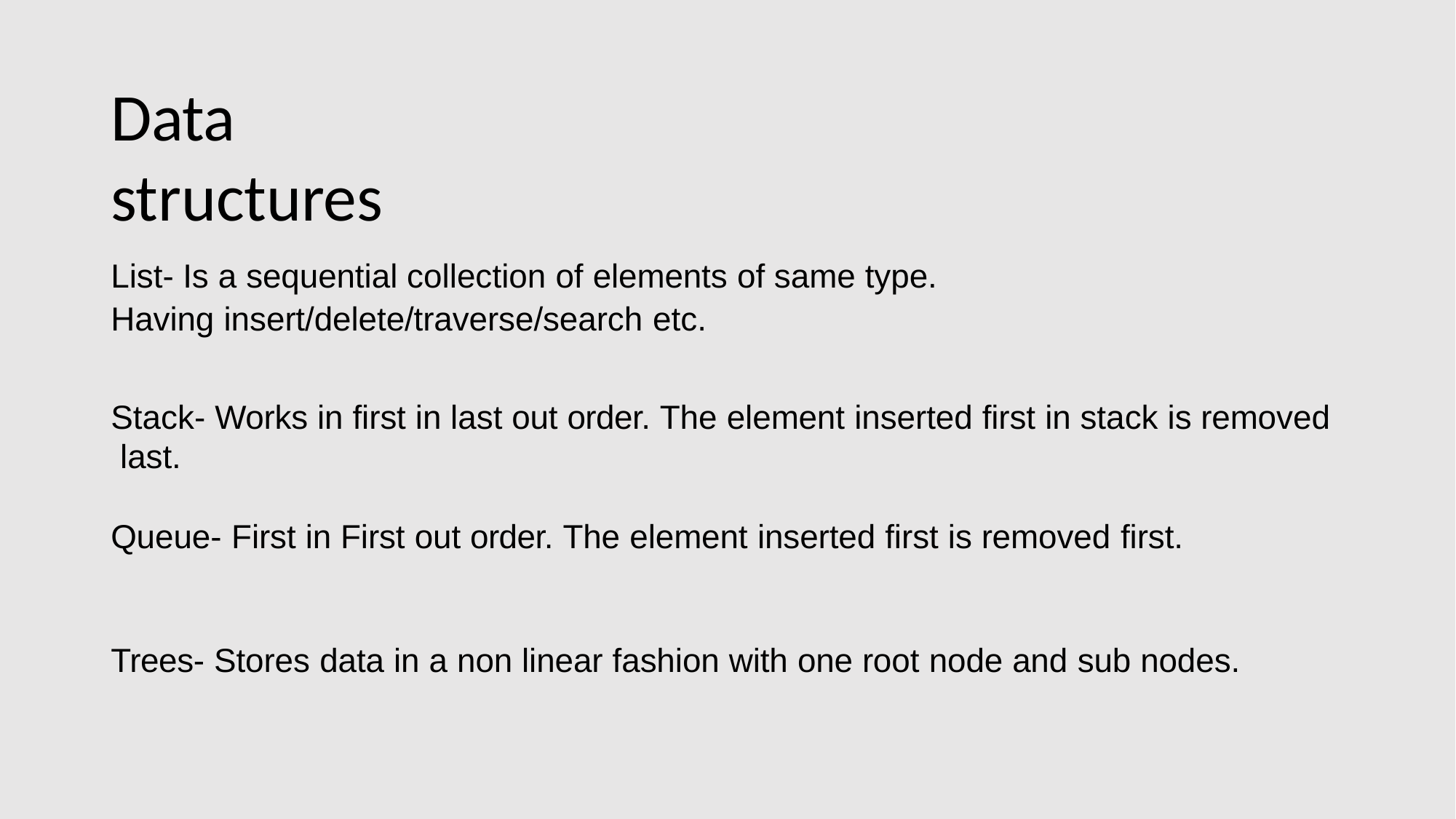

# Data structures
List- Is a sequential collection of elements of same type.
Having insert/delete/traverse/search etc.

Stack- Works in first in last out order. The element inserted first in stack is removed  last.

Queue- First in First out order. The element inserted first is removed first.

Trees- Stores data in a non linear fashion with one root node and sub nodes.